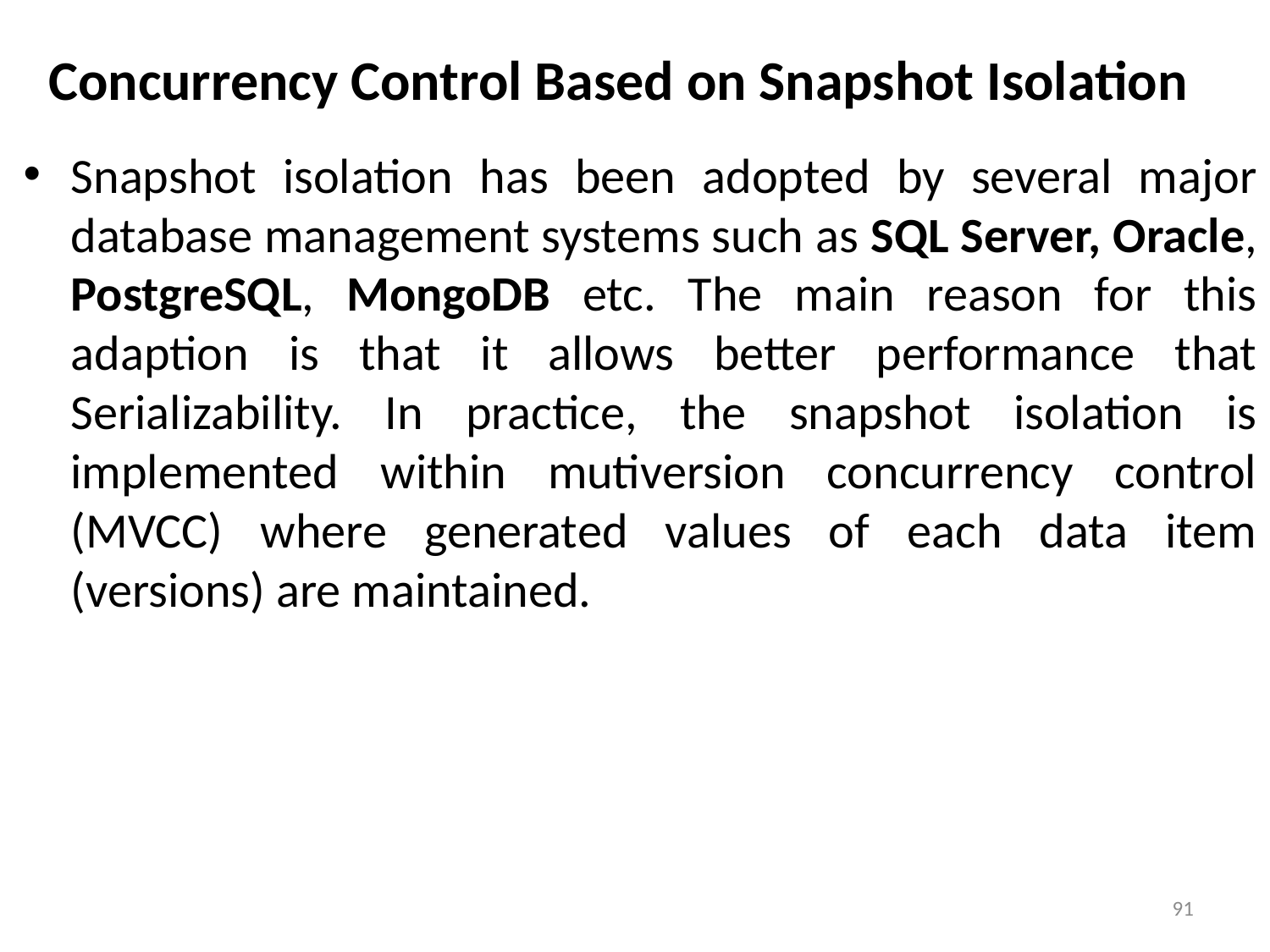

# Concurrency Control Based on Snapshot Isolation
Snapshot isolation has been adopted by several major database management systems such as SQL Server, Oracle, PostgreSQL, MongoDB etc. The main reason for this adaption is that it allows better performance that Serializability. In practice, the snapshot isolation is implemented within mutiversion concurrency control (MVCC) where generated values of each data item (versions) are maintained.
91